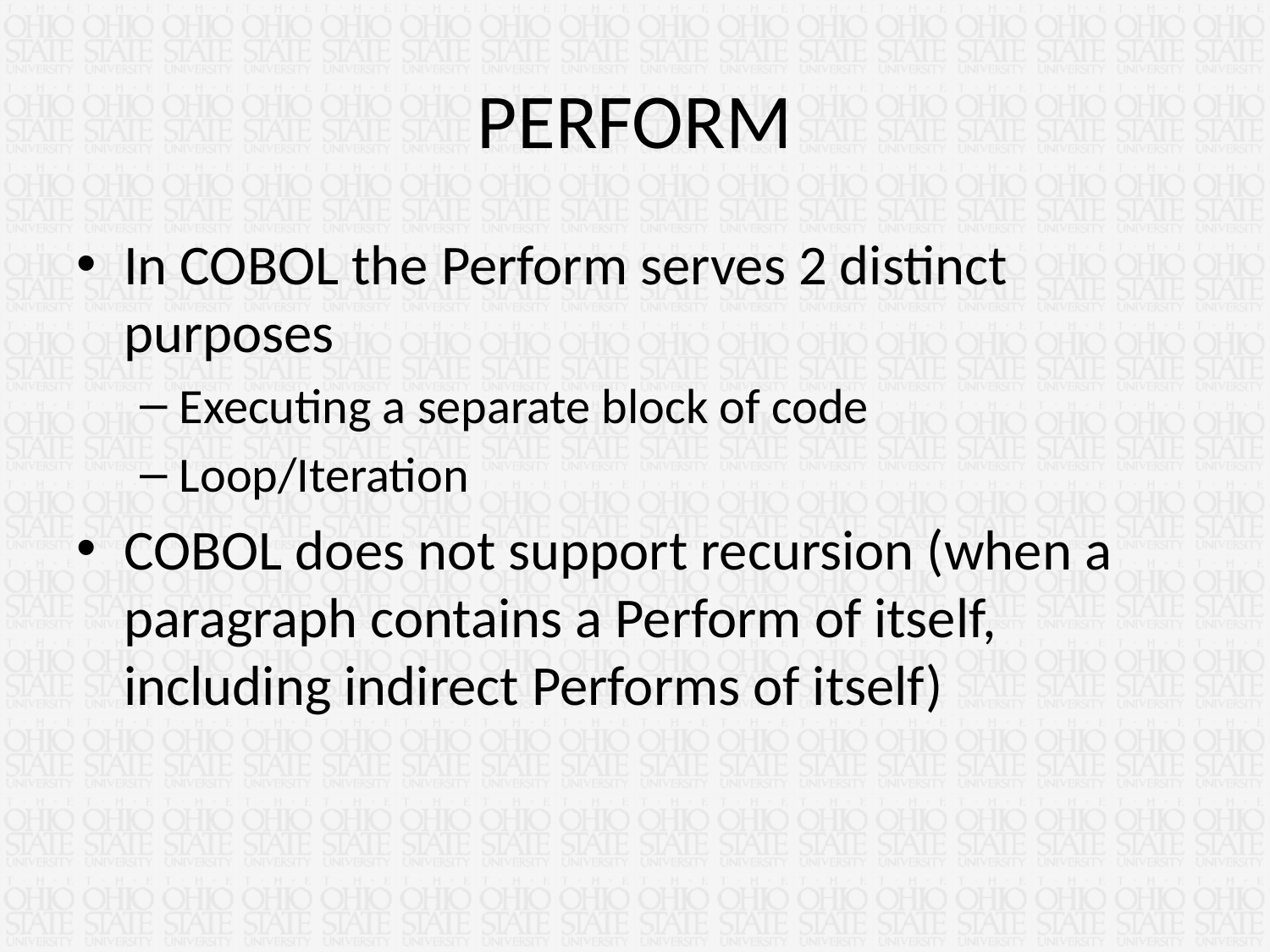

# PERFORM
In COBOL the Perform serves 2 distinct purposes
Executing a separate block of code
Loop/Iteration
COBOL does not support recursion (when a paragraph contains a Perform of itself, including indirect Performs of itself)